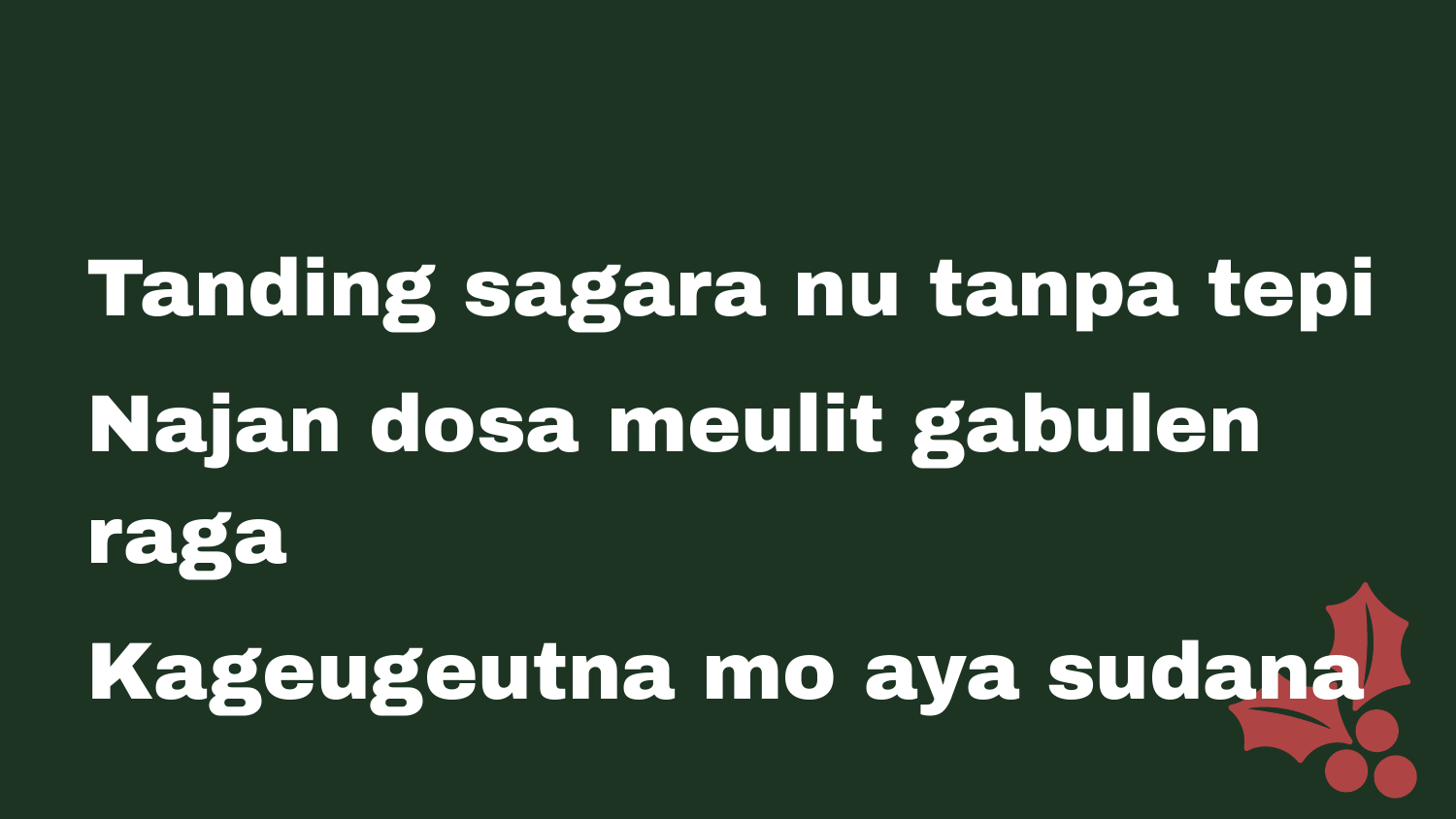

Tanding sagara nu tanpa tepi
Najan dosa meulit gabulen raga
Kageugeutna mo aya sudana